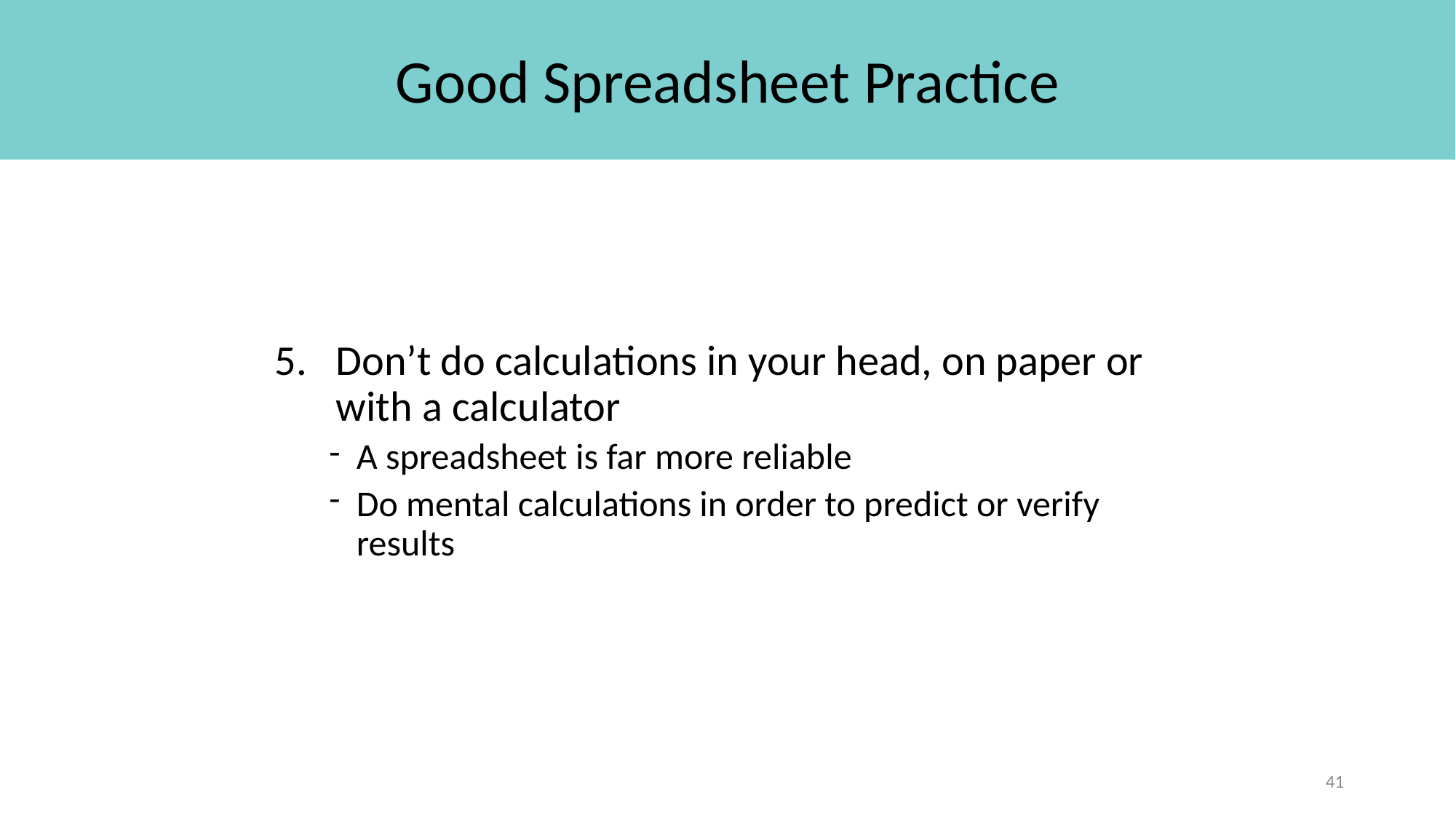

Good Spreadsheet Practice
Don’t do calculations in your head, on paper or with a calculator
A spreadsheet is far more reliable
Do mental calculations in order to predict or verify results

41